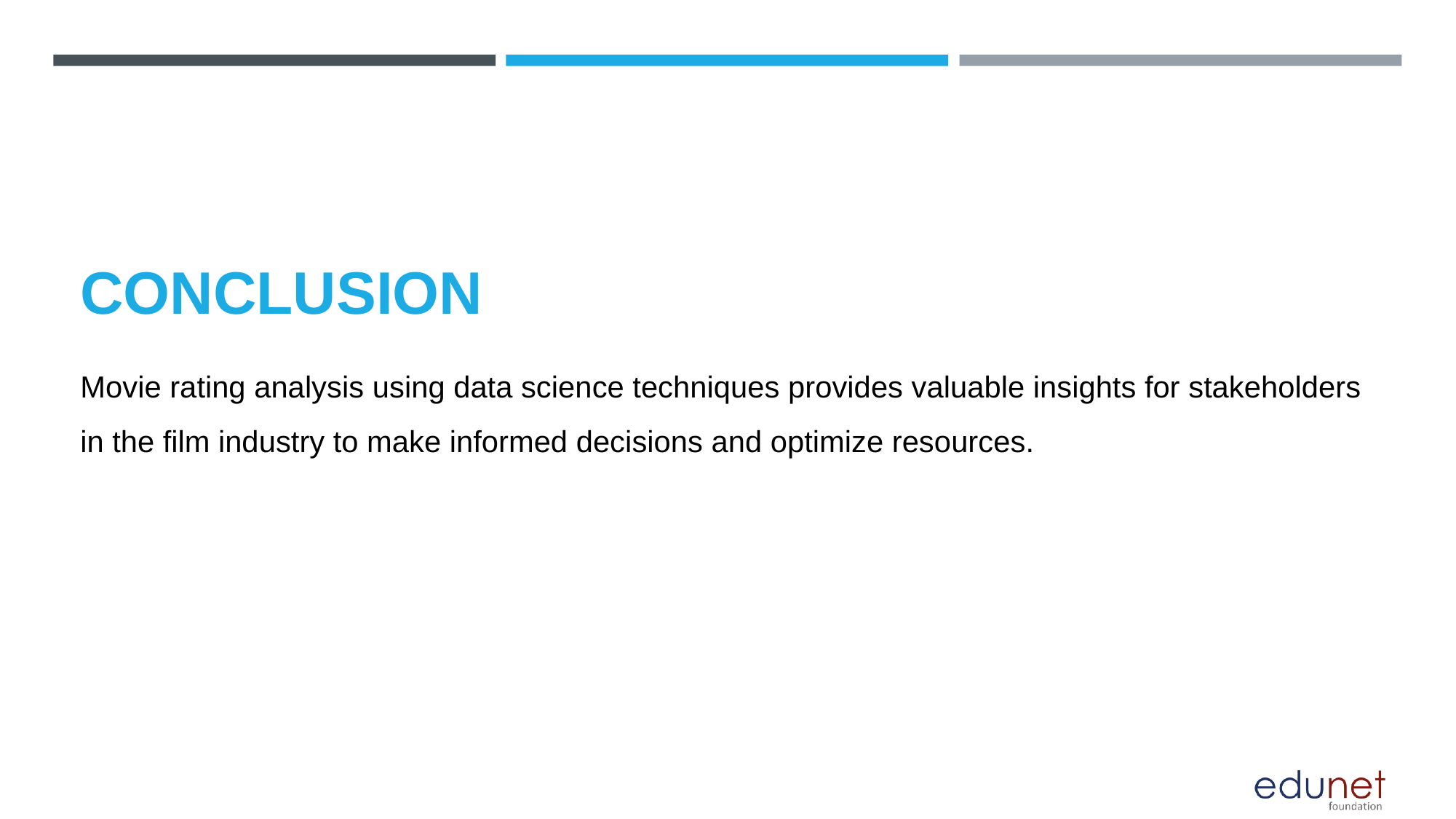

# CONCLUSION
Movie rating analysis using data science techniques provides valuable insights for stakeholders in the film industry to make informed decisions and optimize resources.